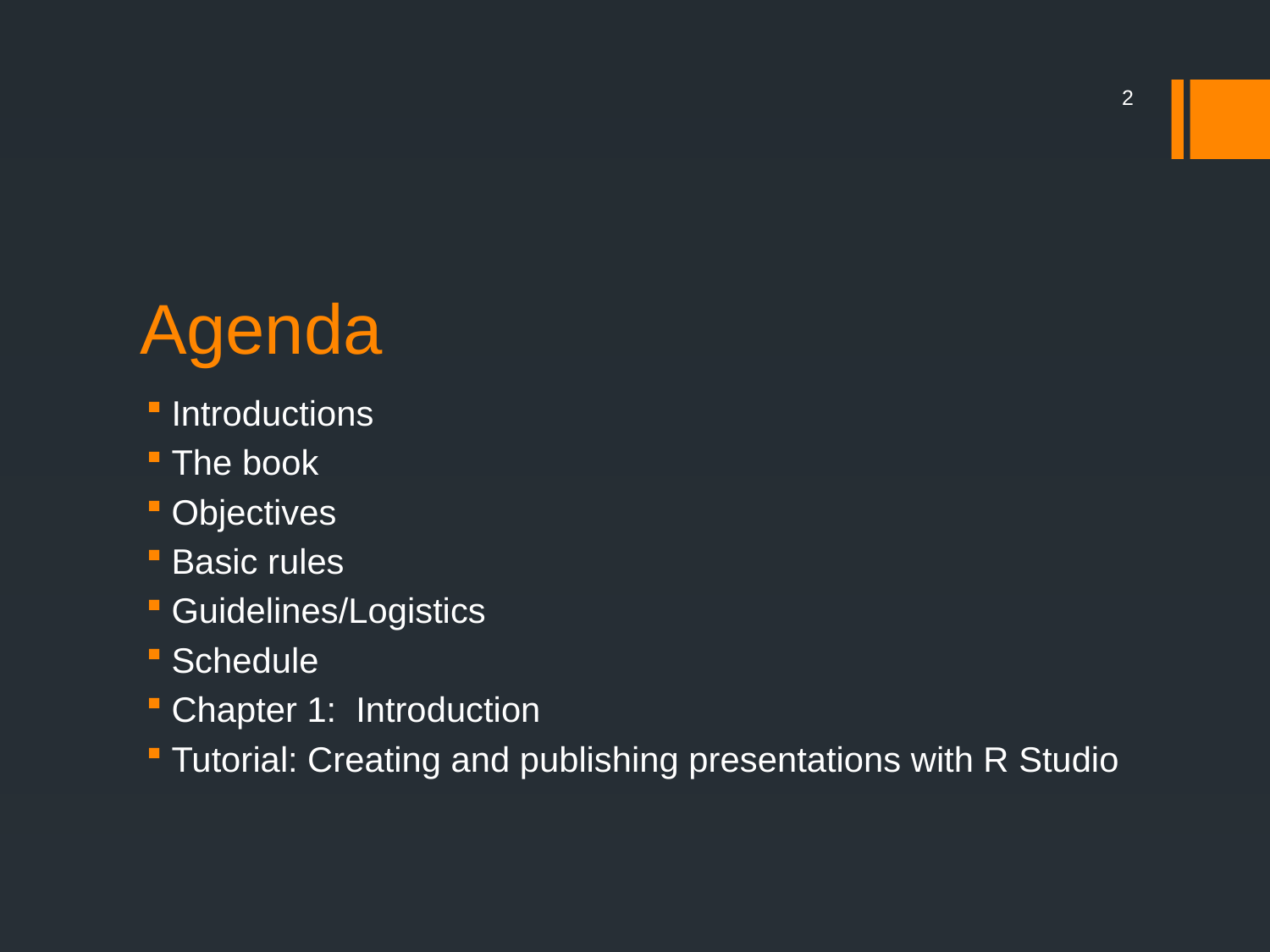

2
# Agenda
Introductions
The book
Objectives
Basic rules
Guidelines/Logistics
Schedule
Chapter 1:  Introduction
Tutorial: Creating and publishing presentations with R Studio